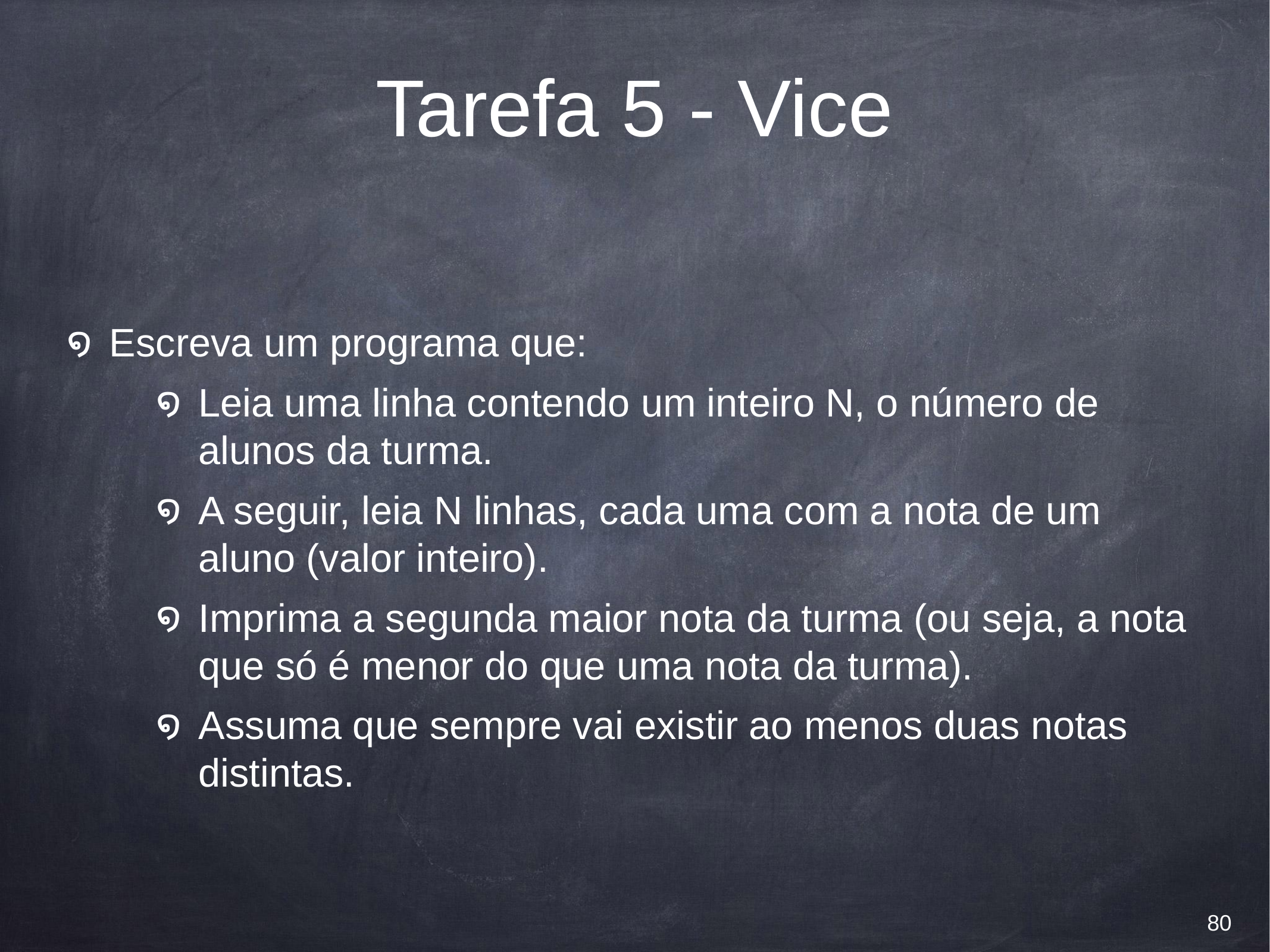

# Tarefa 5 - Vice
Escreva um programa que:
Leia uma linha contendo um inteiro N, o número de alunos da turma.
A seguir, leia N linhas, cada uma com a nota de um aluno (valor inteiro).
Imprima a segunda maior nota da turma (ou seja, a nota que só é menor do que uma nota da turma).
Assuma que sempre vai existir ao menos duas notas distintas.
80